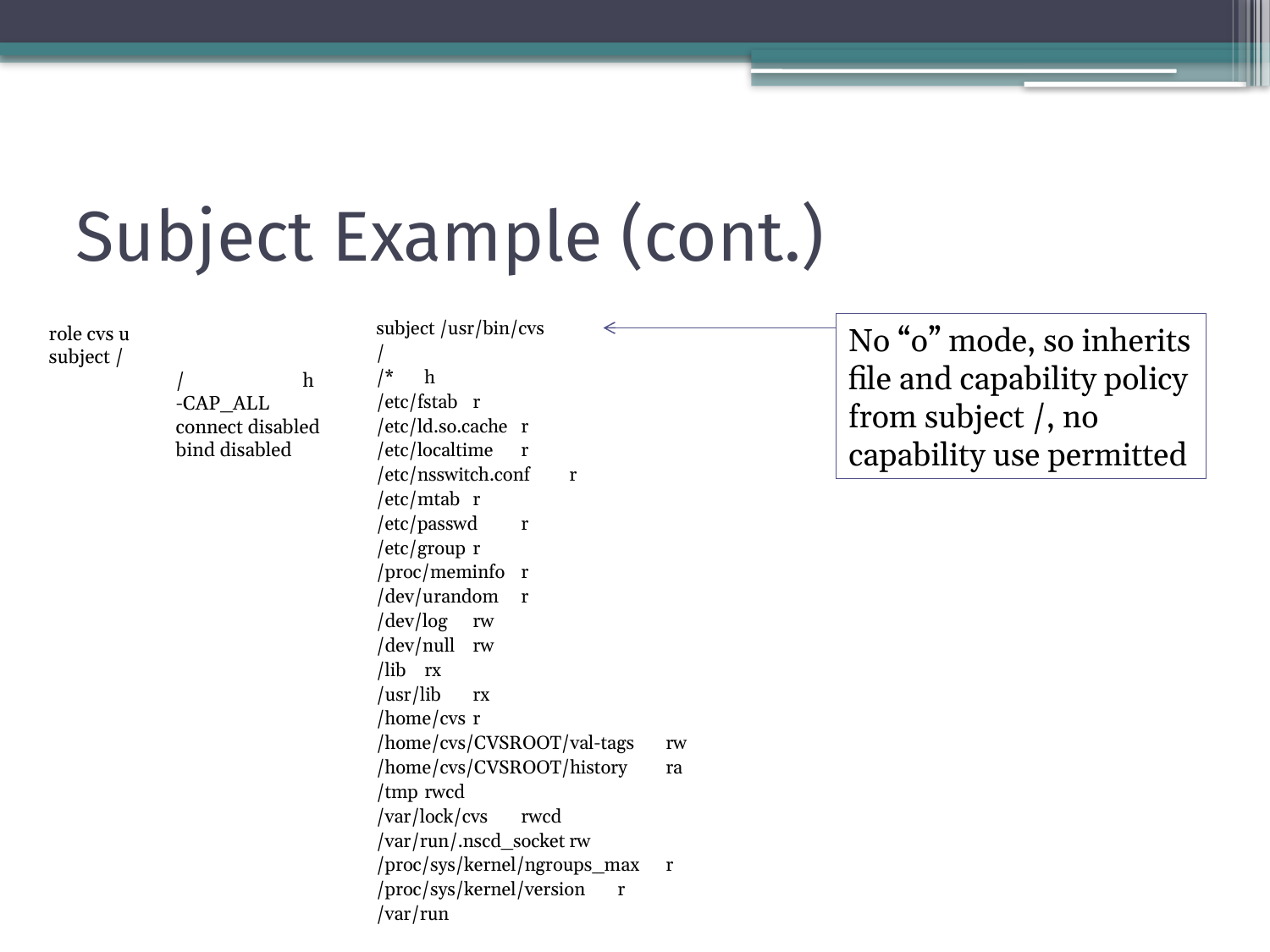

# Subject Example (cont.)

subject /usr/bin/cvs
	/
	/*	h
	/etc/fstab 	r
	/etc/ld.so.cache	r
	/etc/localtime	r
	/etc/nsswitch.conf	r
	/etc/mtab 	r
	/etc/passwd 		r
	/etc/group	r
	/proc/meminfo 	r
	/dev/urandom	r
	/dev/log 	rw
	/dev/null	rw
	/lib	rx
	/usr/lib	rx
	/home/cvs	r
	/home/cvs/CVSROOT/val-tags	rw
	/home/cvs/CVSROOT/history	ra
	/tmp 	rwcd
	/var/lock/cvs	rwcd
	/var/run/.nscd_socket	rw
	/proc/sys/kernel/ngroups_max	r
	/proc/sys/kernel/version	r
	/var/run
No “o” mode, so inherits file and capability policy from subject /, no capability use permitted
role cvs u
subject /
	/	h
	-CAP_ALL
	connect disabled
	bind disabled